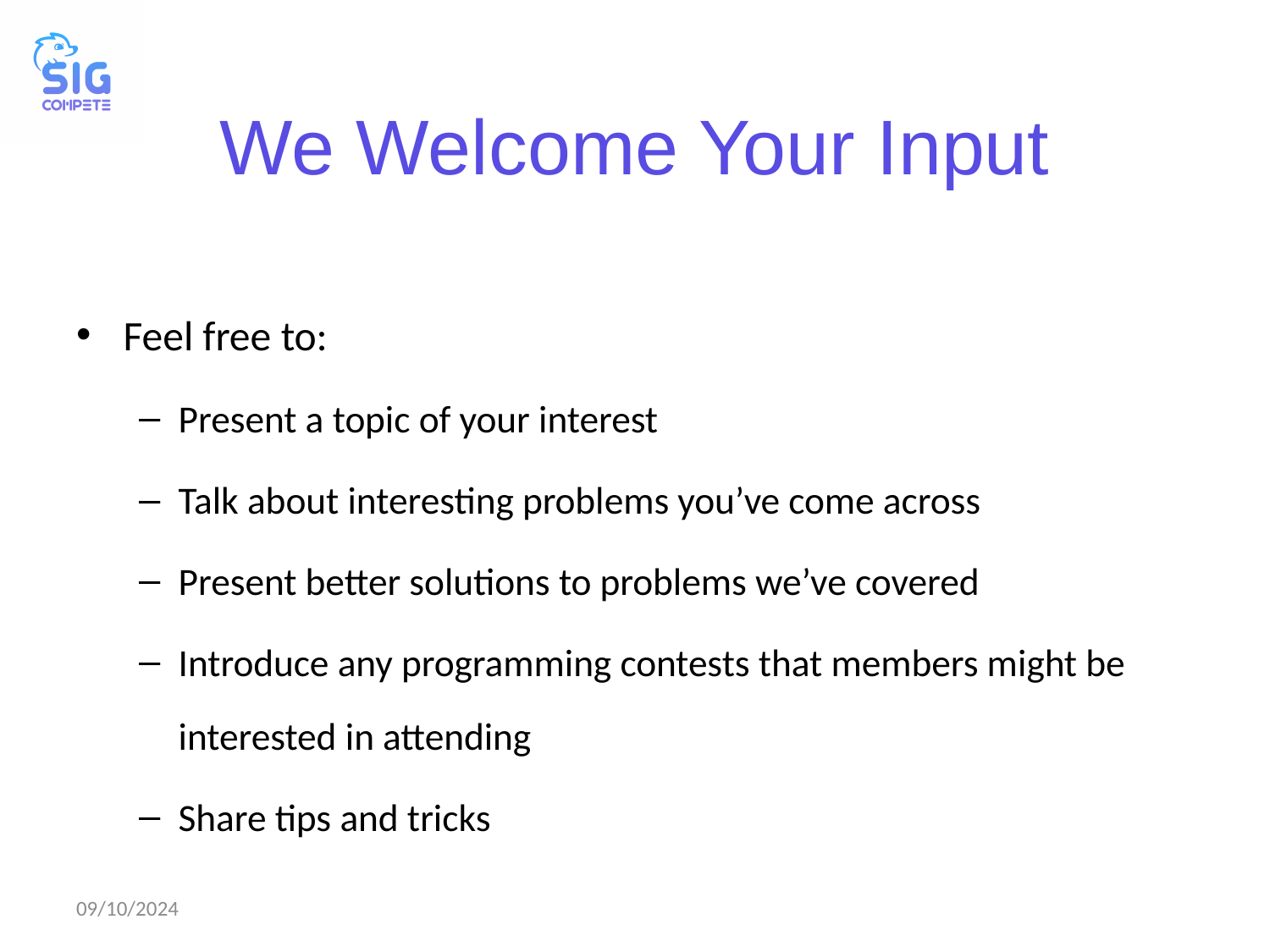

# We Welcome Your Input
Feel free to:
Present a topic of your interest
Talk about interesting problems you’ve come across
Present better solutions to problems we’ve covered
Introduce any programming contests that members might be interested in attending
Share tips and tricks
09/10/2024